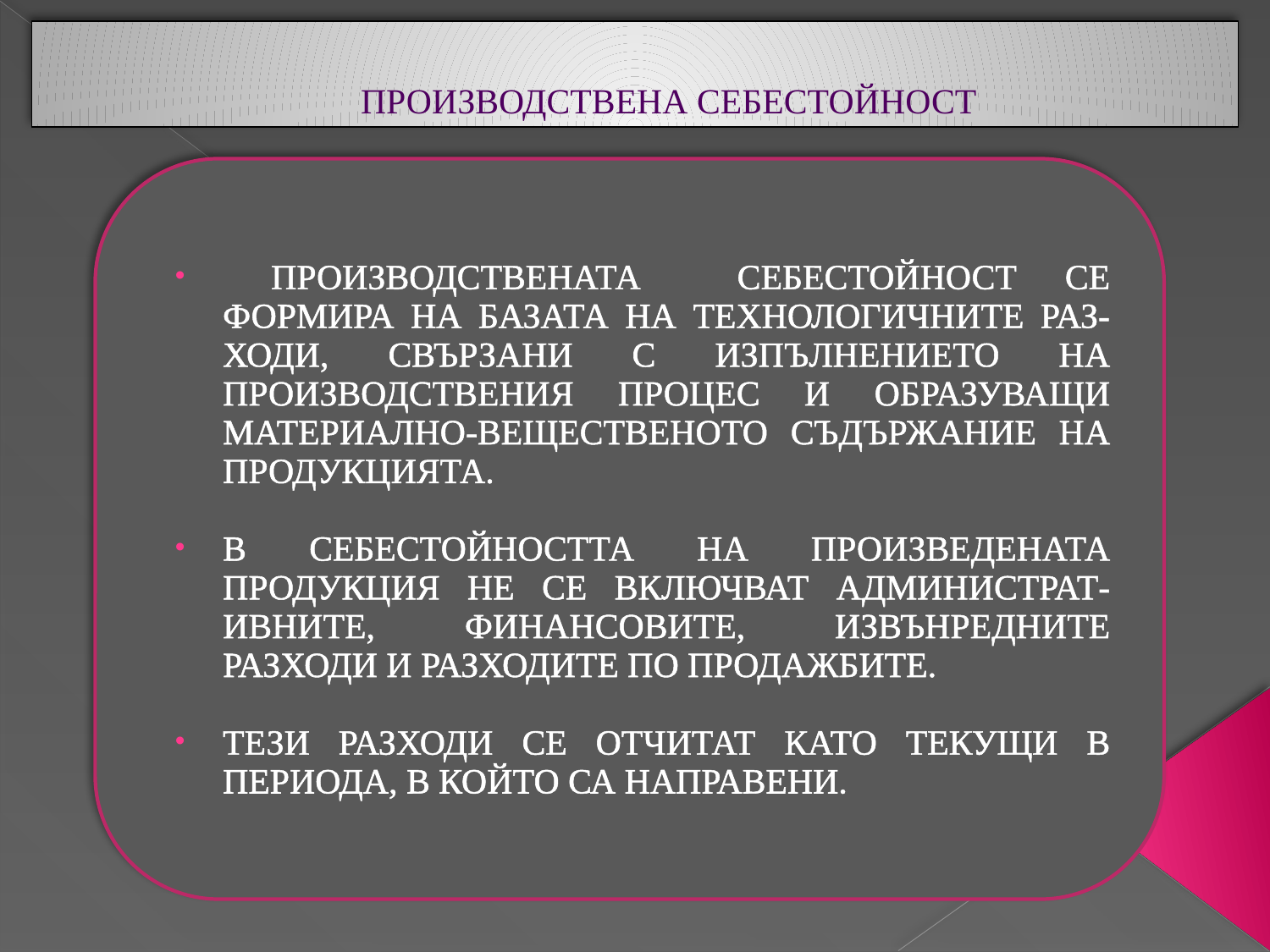

# ПРОИЗВОДСТВЕНА СЕБЕСТОЙНОСТ
 ПРОИЗВОДСТВЕНАТА  СЕБЕСТОЙНОСТ СЕ ФОРМИРА НА БАЗАТА НА технологичните раз-ходи, свързани с изпълнението на производствения процес и образуващи материално-вещественото съдържание на продукцията.

В себестойността на произведената продукция не се включват администрат-ивните, финансовите, извънредните разходи и разходите по продажбите.

Тези разходи се отчитат като текущи в периода, в който са направени.